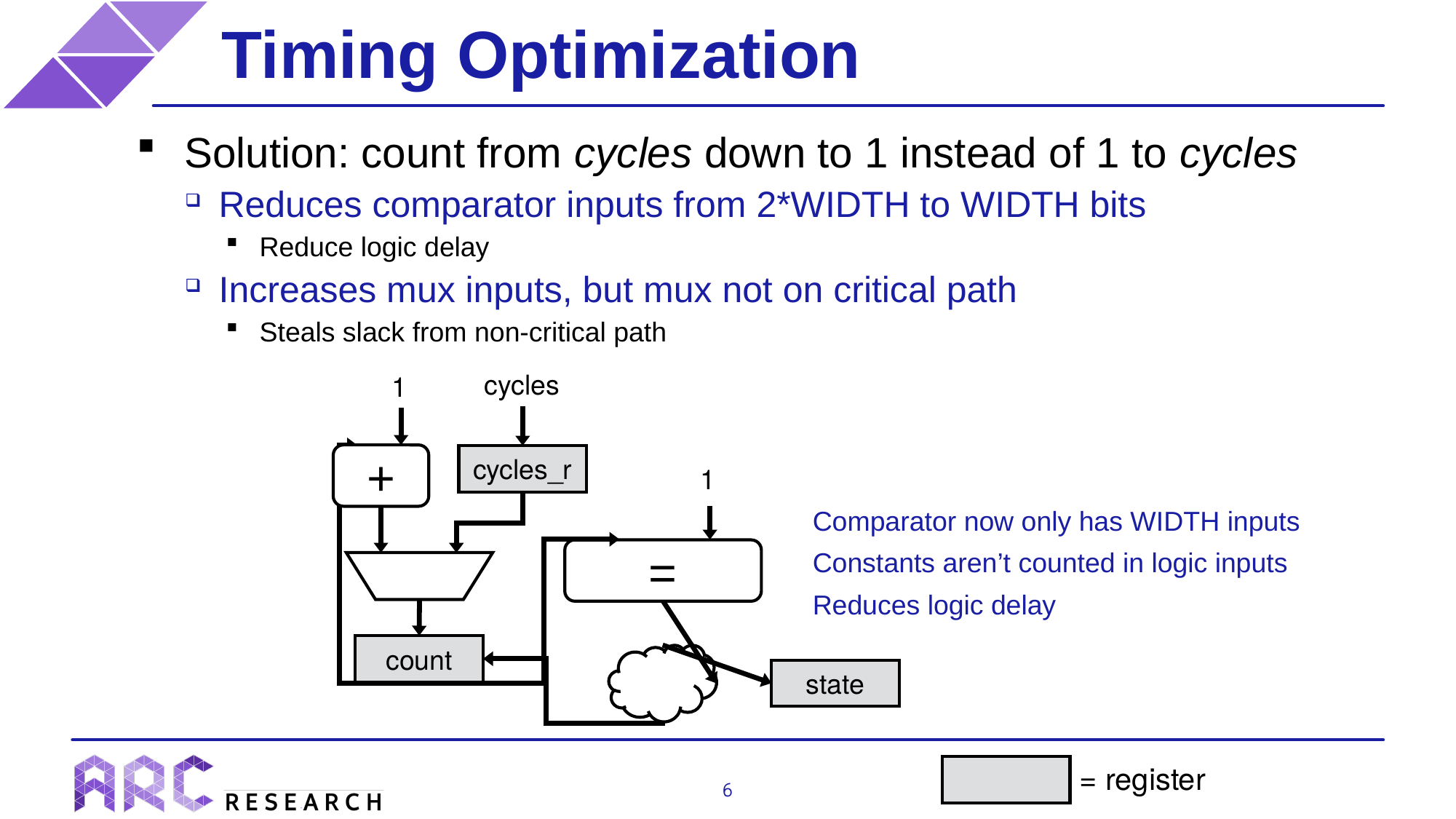

# Timing Optimization
Solution: count from cycles down to 1 instead of 1 to cycles
Reduces comparator inputs from 2*WIDTH to WIDTH bits
Reduce logic delay
Increases mux inputs, but mux not on critical path
Steals slack from non-critical path
cycles
1

+
cycles_r
1
Comparator now only has WIDTH inputs
Constants aren’t counted in logic inputs
Reduces logic delay

=

count

state
= register

6